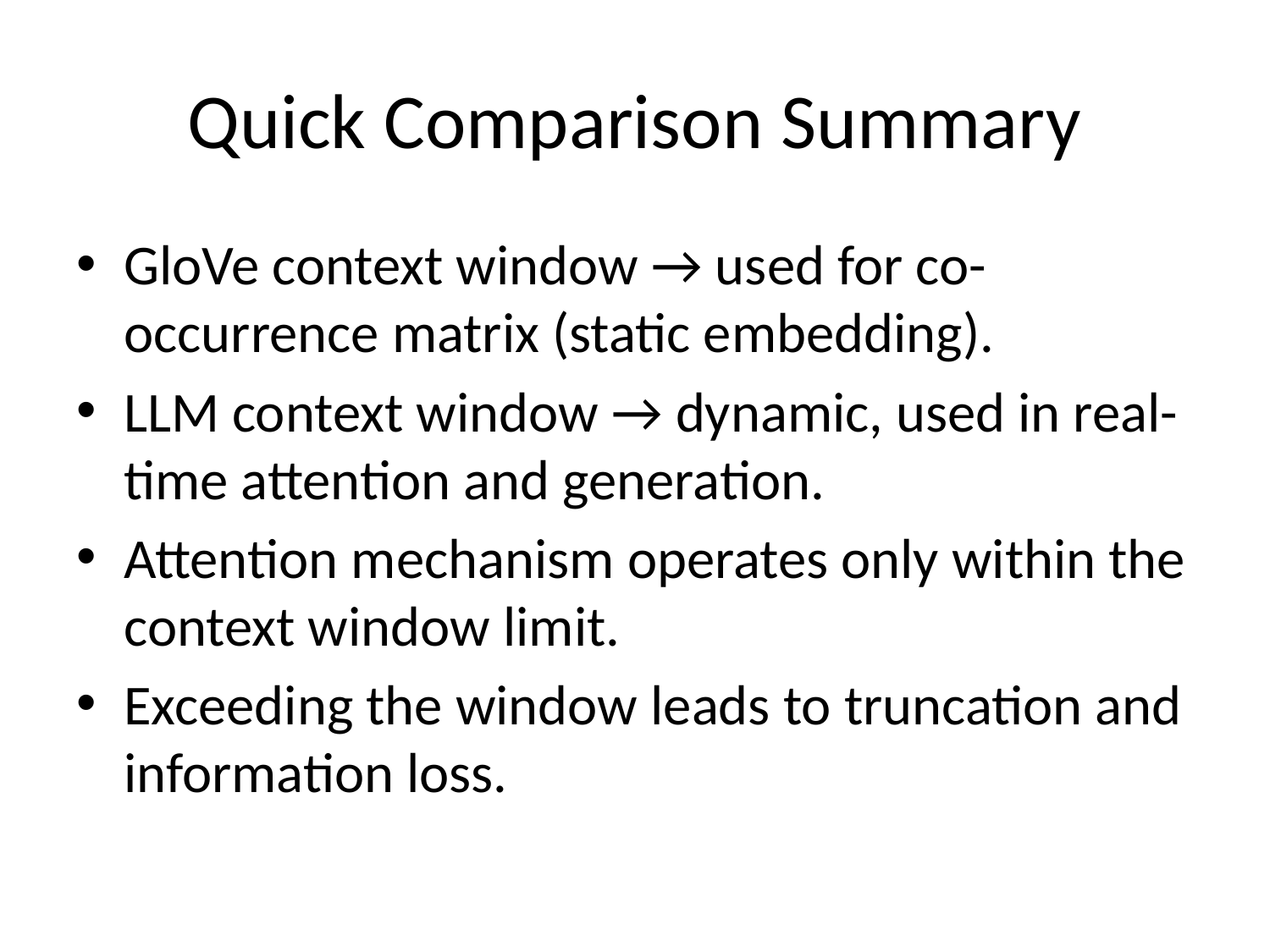

# Quick Comparison Summary
GloVe context window → used for co-occurrence matrix (static embedding).
LLM context window → dynamic, used in real-time attention and generation.
Attention mechanism operates only within the context window limit.
Exceeding the window leads to truncation and information loss.